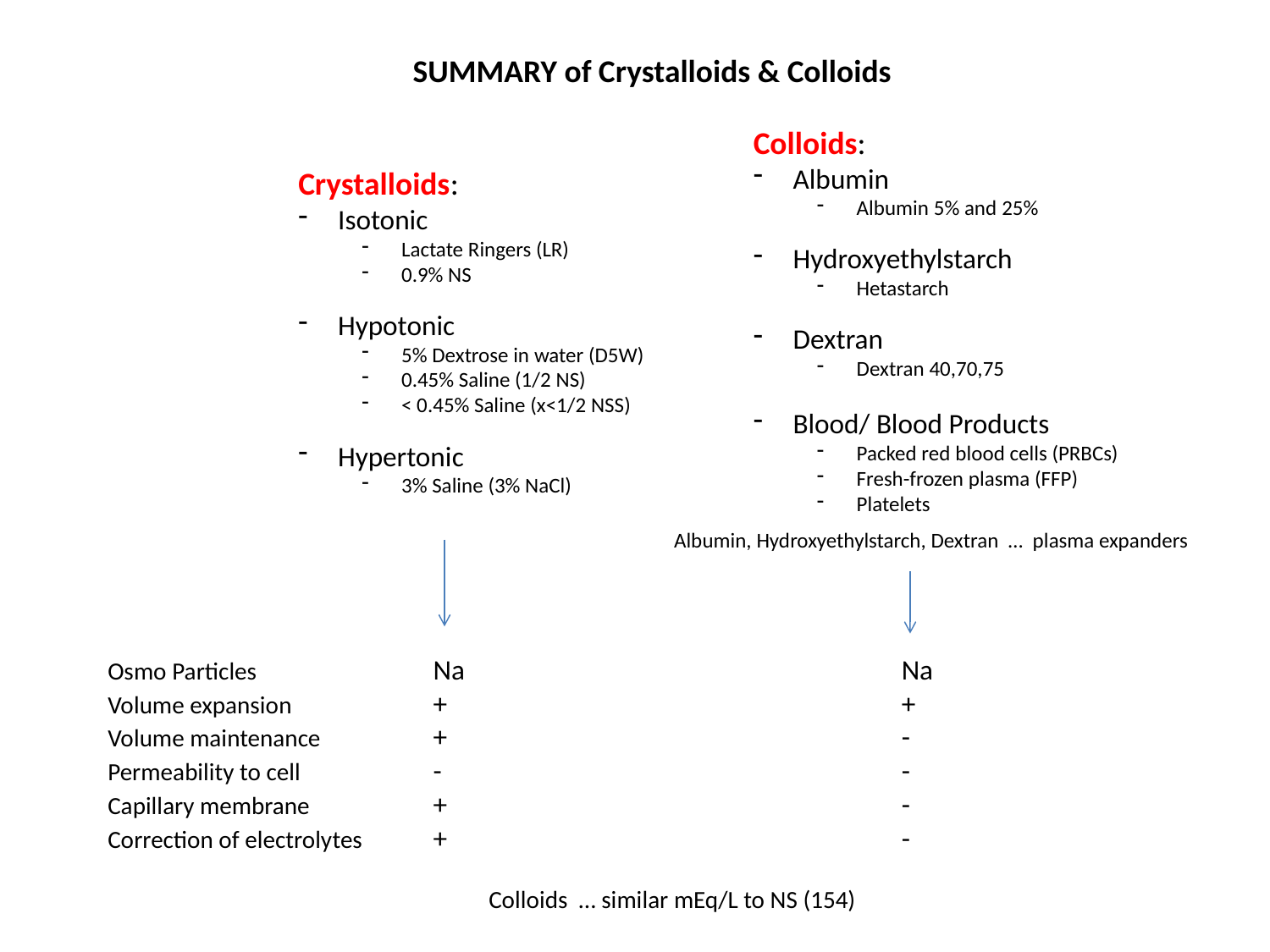

SUMMARY of Crystalloids & Colloids
Colloids:
Albumin
Albumin 5% and 25%

Hydroxyethylstarch
Hetastarch

Dextran
Dextran 40,70,75

Blood/ Blood Products
Packed red blood cells (PRBCs)
Fresh-frozen plasma (FFP)
Platelets
Crystalloids:
Isotonic
Lactate Ringers (LR)
0.9% NS

Hypotonic
5% Dextrose in water (D5W)
0.45% Saline (1/2 NS)
< 0.45% Saline (x<1/2 NSS)

Hypertonic
3% Saline (3% NaCl)
Albumin, Hydroxyethylstarch, Dextran  …  plasma expanders
Osmo Particles                	Na                            	Na
Volume expansion           	+                                       	+
Volume maintenance       	+         	-
Permeability to cell           	-                                       	-
Capillary membrane        	+                   	-
Correction of electrolytes   	+       	-
Colloids  … similar mEq/L to NS (154)